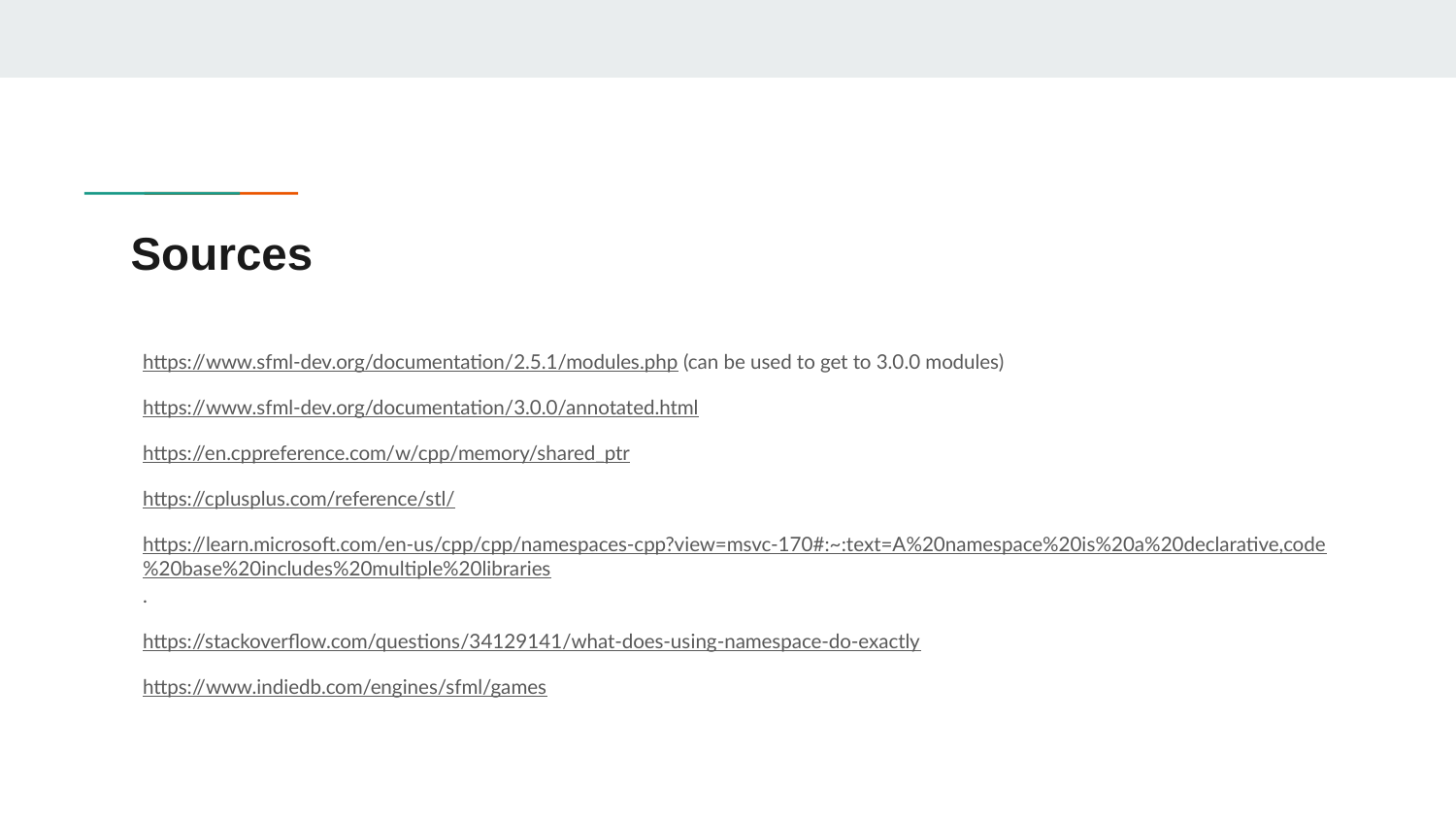

# Sources
https://www.sfml-dev.org/documentation/2.5.1/modules.php (can be used to get to 3.0.0 modules)
https://www.sfml-dev.org/documentation/3.0.0/annotated.html
https://en.cppreference.com/w/cpp/memory/shared_ptr
https://cplusplus.com/reference/stl/
https://learn.microsoft.com/en-us/cpp/cpp/namespaces-cpp?view=msvc-170#:~:text=A%20namespace%20is%20a%20declarative,code%20base%20includes%20multiple%20libraries.
https://stackoverflow.com/questions/34129141/what-does-using-namespace-do-exactly
https://www.indiedb.com/engines/sfml/games